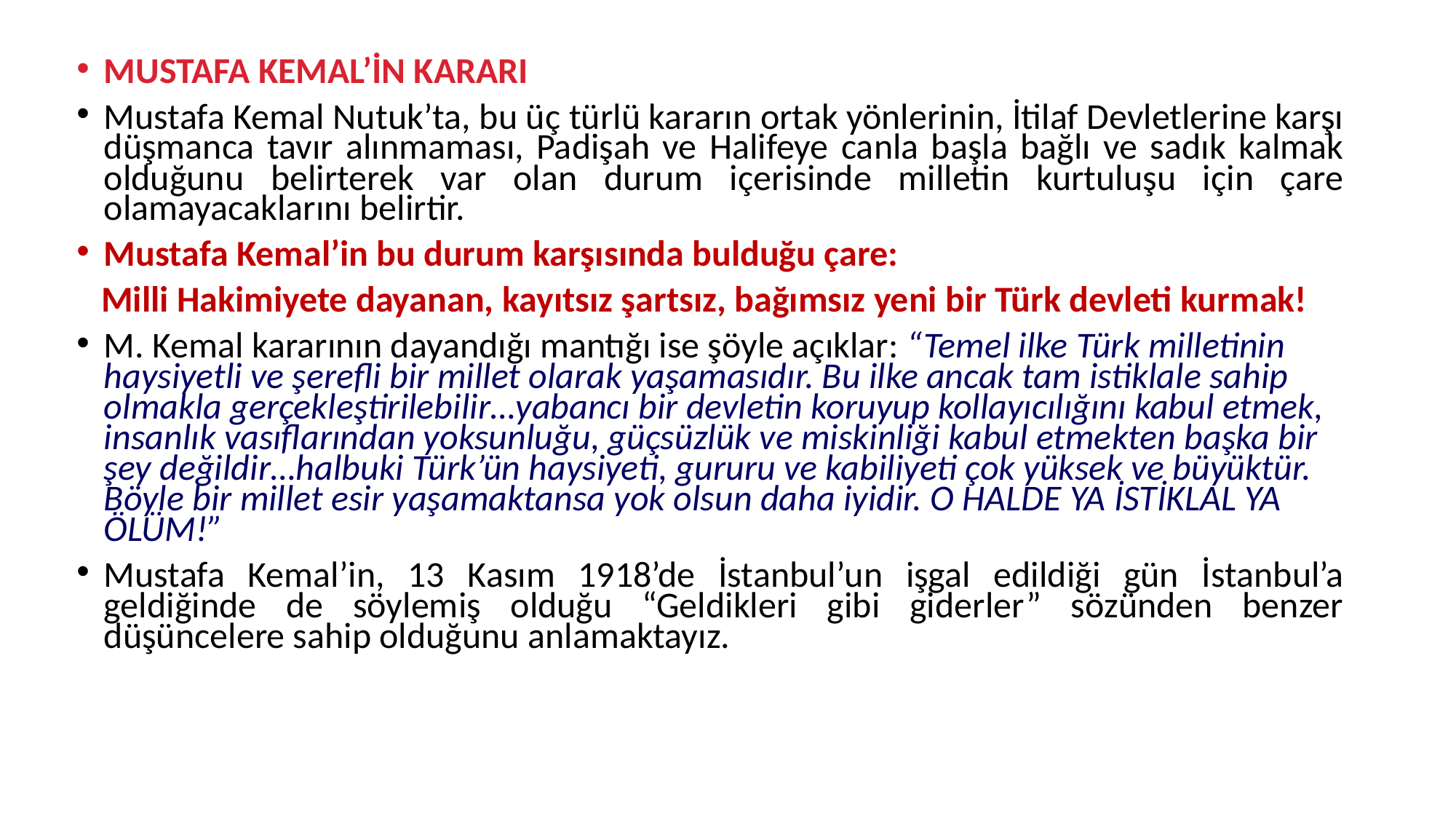

MUSTAFA KEMAL’İN KARARI
Mustafa Kemal Nutuk’ta, bu üç türlü kararın ortak yönlerinin, İtilaf Devletlerine karşı düşmanca tavır alınmaması, Padişah ve Halifeye canla başla bağlı ve sadık kalmak olduğunu belirterek var olan durum içerisinde milletin kurtuluşu için çare olamayacaklarını belirtir.
Mustafa Kemal’in bu durum karşısında bulduğu çare:
   Milli Hakimiyete dayanan, kayıtsız şartsız, bağımsız yeni bir Türk devleti kurmak!
M. Kemal kararının dayandığı mantığı ise şöyle açıklar: “Temel ilke Türk milletinin haysiyetli ve şerefli bir millet olarak yaşamasıdır. Bu ilke ancak tam istiklale sahip olmakla gerçekleştirilebilir…yabancı bir devletin koruyup kollayıcılığını kabul etmek, insanlık vasıflarından yoksunluğu, güçsüzlük ve miskinliği kabul etmekten başka bir şey değildir…halbuki Türk’ün haysiyeti, gururu ve kabiliyeti çok yüksek ve büyüktür. Böyle bir millet esir yaşamaktansa yok olsun daha iyidir. O HALDE YA İSTİKLAL YA ÖLÜM!”
Mustafa Kemal’in, 13 Kasım 1918’de İstanbul’un işgal edildiği gün İstanbul’a geldiğinde de söylemiş olduğu “Geldikleri gibi giderler” sözünden benzer düşüncelere sahip olduğunu anlamaktayız.